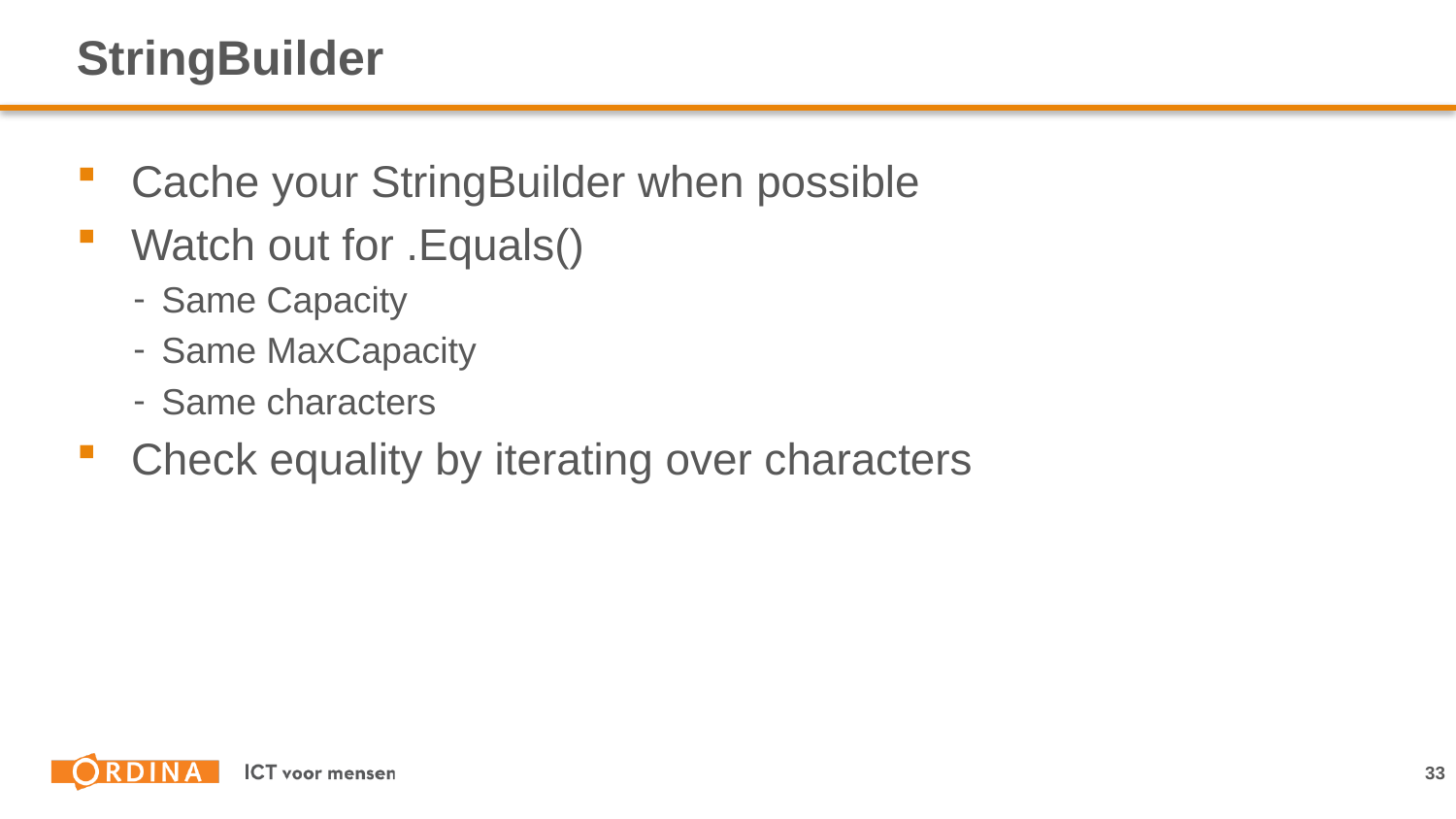

# StringBuilder
Cache your StringBuilder when possible
Watch out for .Equals()
Same Capacity
Same MaxCapacity
Same characters
Check equality by iterating over characters